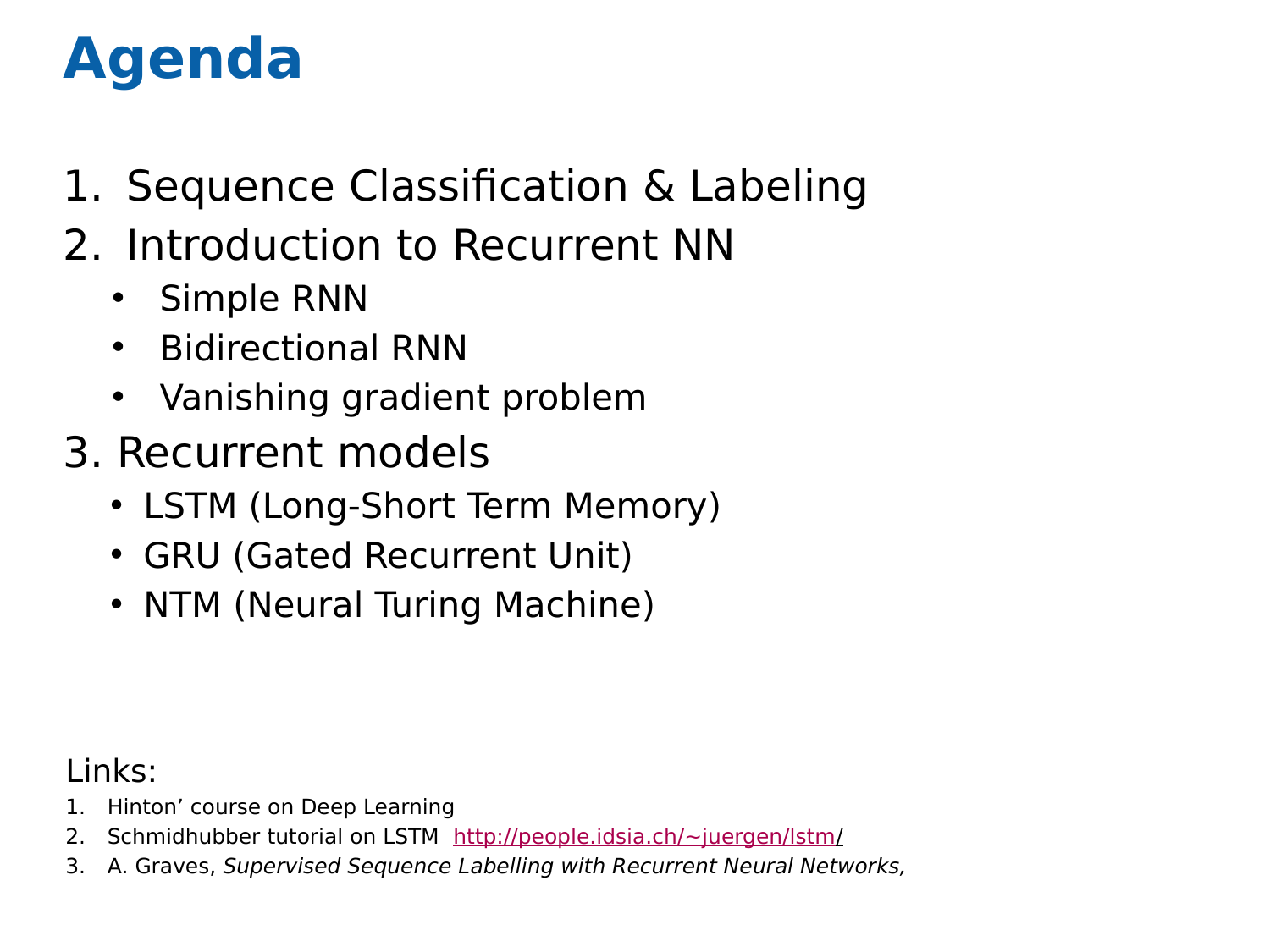

# Agenda
Sequence Classification & Labeling
Introduction to Recurrent NN
Simple RNN
Bidirectional RNN
Vanishing gradient problem
3. Recurrent models
LSTM (Long-Short Term Memory)
GRU (Gated Recurrent Unit)
NTM (Neural Turing Machine)
Links:
Hinton’ course on Deep Learning
Schmidhubber tutorial on LSTM  http://people.idsia.ch/~juergen/lstm/
A. Graves, Supervised Sequence Labelling with Recurrent Neural Networks,